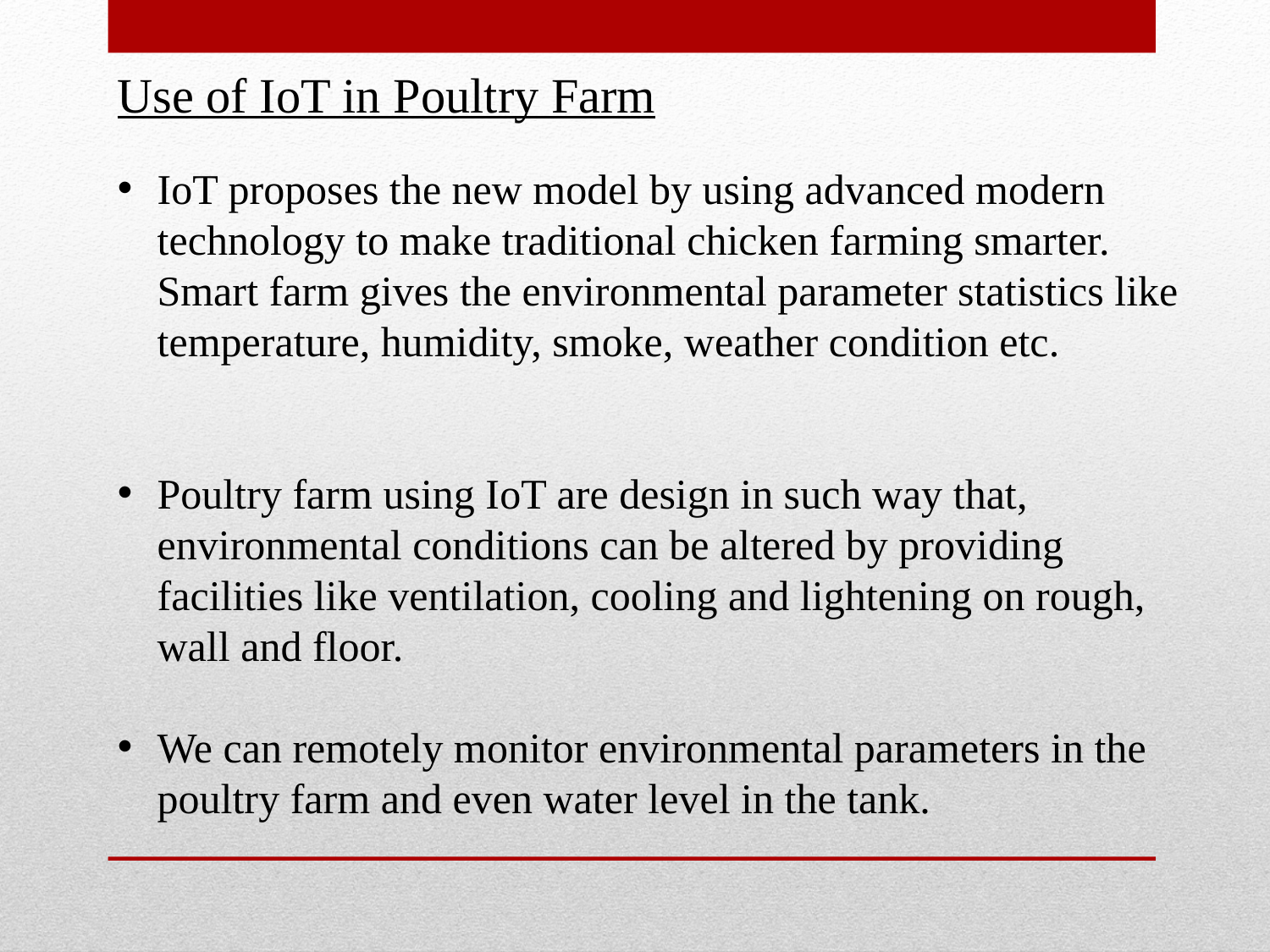

Use of IoT in Poultry Farm
IoT proposes the new model by using advanced modern technology to make traditional chicken farming smarter. Smart farm gives the environmental parameter statistics like temperature, humidity, smoke, weather condition etc.

Poultry farm using IoT are design in such way that, environmental conditions can be altered by providing facilities like ventilation, cooling and lightening on rough, wall and floor.

We can remotely monitor environmental parameters in the poultry farm and even water level in the tank.